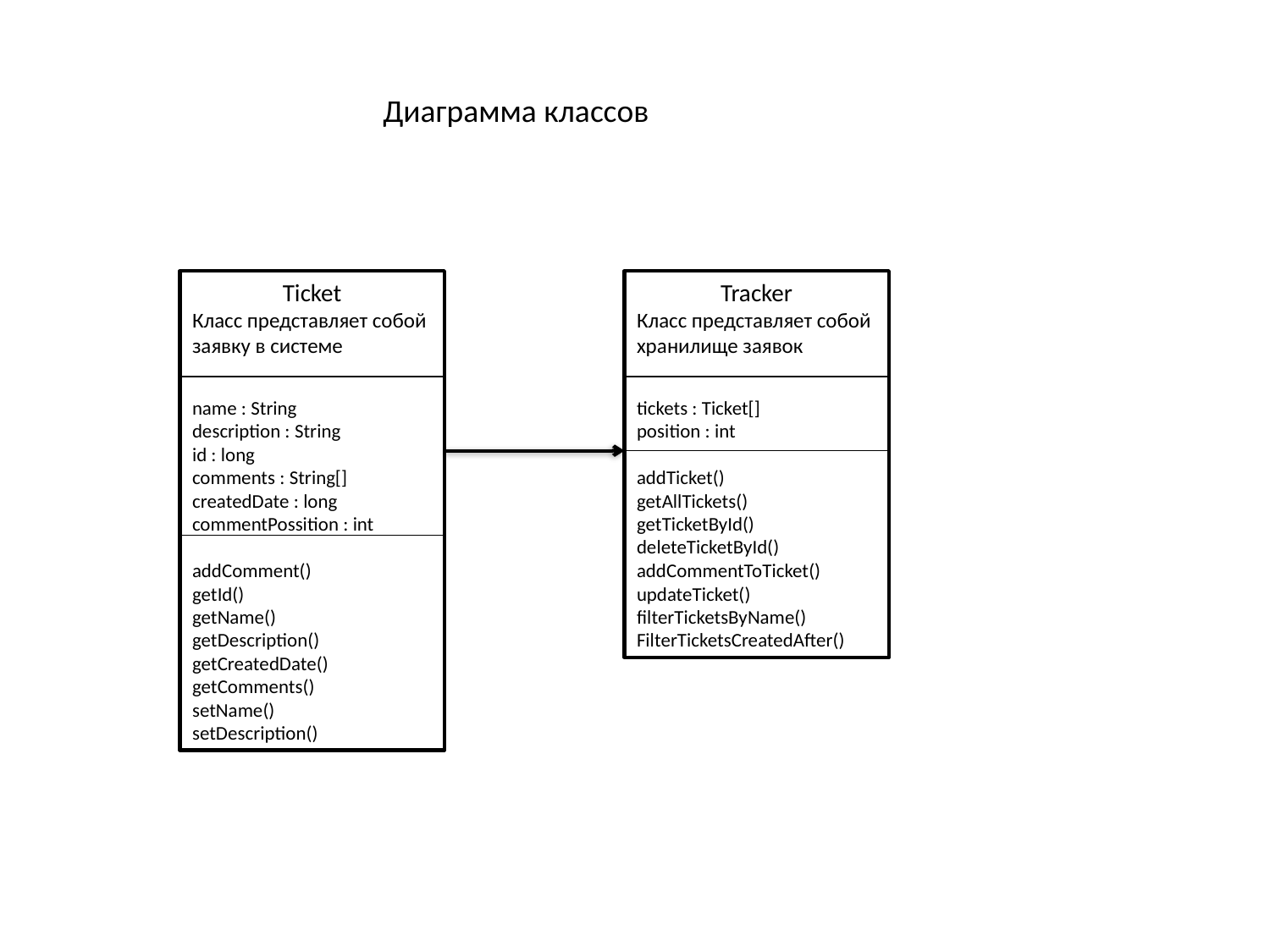

Диаграмма классов
Ticket
Класс представляет собой заявку в системе

name : String
description : String
id : long
comments : String[]
createdDate : long
commentPossition : int

addComment()
getId()
getName()
getDescription()
getCreatedDate()
getComments()
setName()
setDescription()
Tracker
Класс представляет собой хранилище заявок

tickets : Ticket[]
position : int

addTicket()
getAllTickets()
getTicketById()
deleteTicketById()
addCommentToTicket()
updateTicket()
filterTicketsByName()
FilterTicketsCreatedAfter()